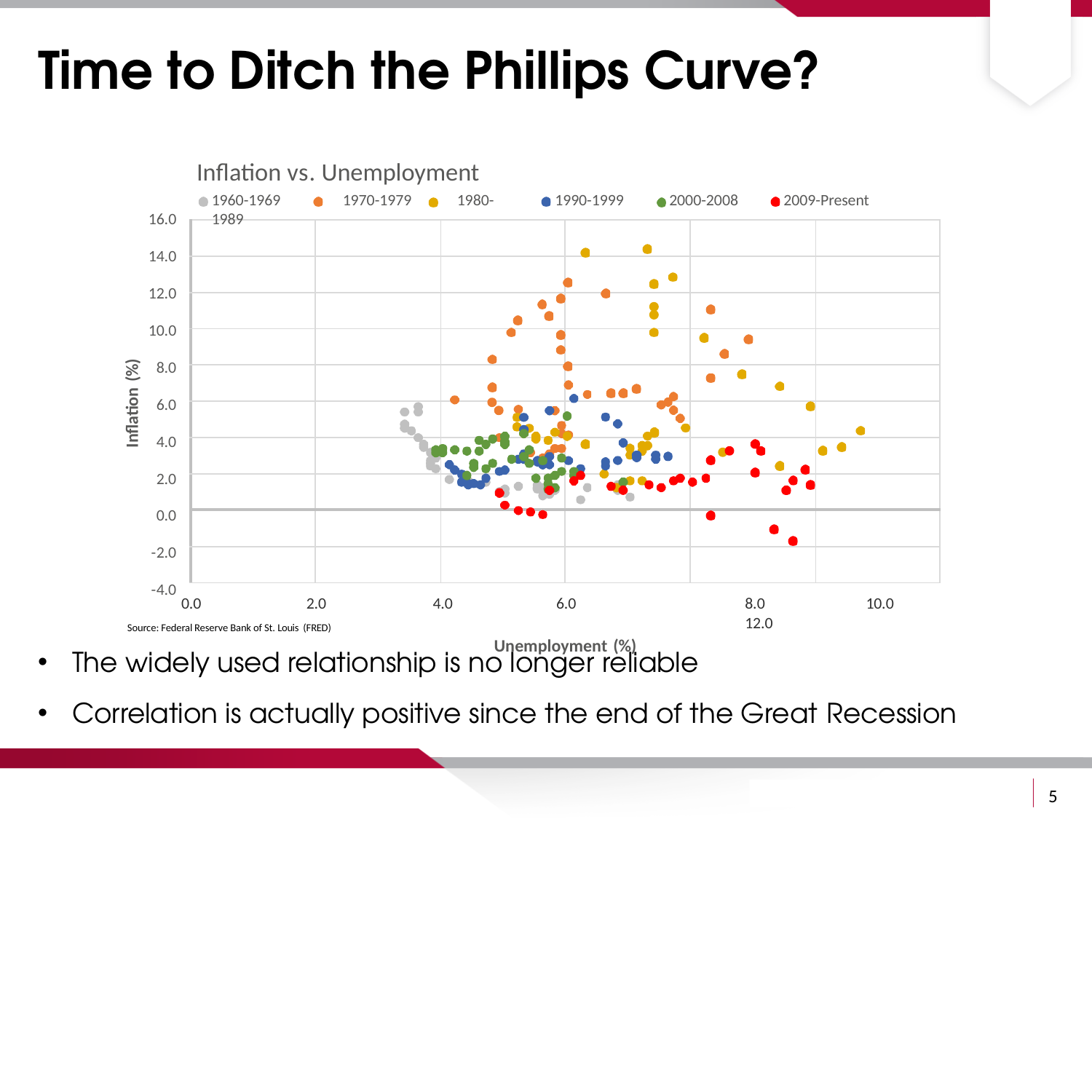

# Time to Ditch the Phillips Curve?
Inflation vs. Unemployment
1960-1969	1970-1979	1980-1989
1990-1999
2000-2008
2009-Present

16.0

14.0

12.0

10.0

8.0

6.0

4.0

2.0

0.0

-2.0

-4.0
|  |  |  |  |  |  |
| --- | --- | --- | --- | --- | --- |
|  |  |  |  |  |  |
|  |  |  |  |  |  |
|  |  |  |  |  |  |
|  |  |  |  |  |  |
|  |  |  |  |  |  |
|  |  |  |  |  |  |
|  |  |  |  |  |  |
|  |  |  |  |  |  |
|  |  |  |  |  |  |

Inflation (%)

6.0	8.0	10.0	12.0
Unemployment (%)
0.0
2.0	4.0
Source: Federal Reserve Bank of St. Louis (FRED)
The widely used relationship is no longer reliable
Correlation is actually positive since the end of the Great Recession

5